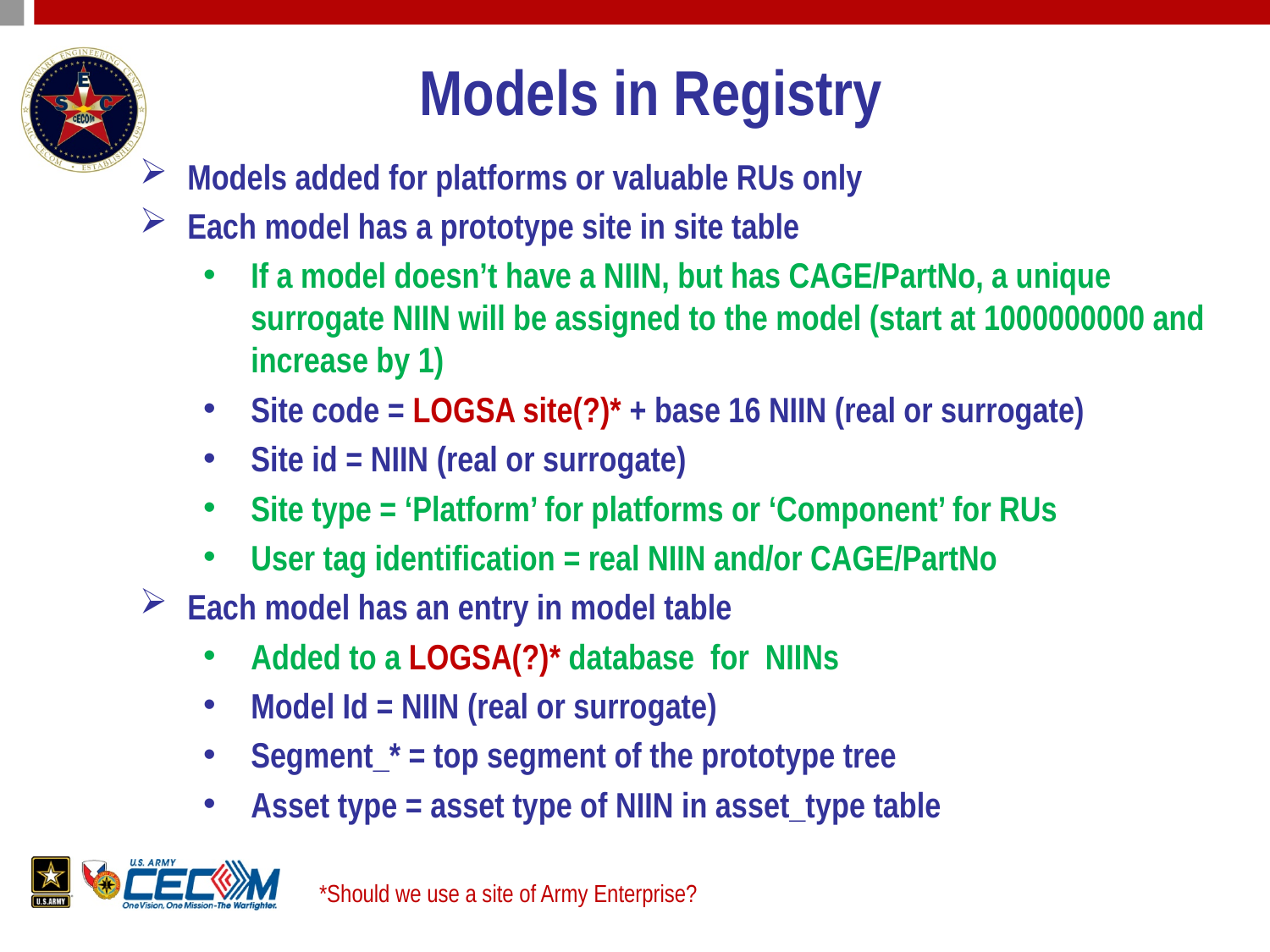

# Models in Registry
Models added for platforms or valuable RUs only
Each model has a prototype site in site table
If a model doesn’t have a NIIN, but has CAGE/PartNo, a unique surrogate NIIN will be assigned to the model (start at 1000000000 and increase by 1)
Site code = LOGSA site(?)* + base 16 NIIN (real or surrogate)
Site id = NIIN (real or surrogate)
Site type = ‘Platform’ for platforms or ‘Component’ for RUs
User tag identification = real NIIN and/or CAGE/PartNo
Each model has an entry in model table
Added to a LOGSA(?)* database  for  NIINs
Model Id = NIIN (real or surrogate)
Segment_* = top segment of the prototype tree
Asset type = asset type of NIIN in asset_type table

*Should we use a site of Army Enterprise?